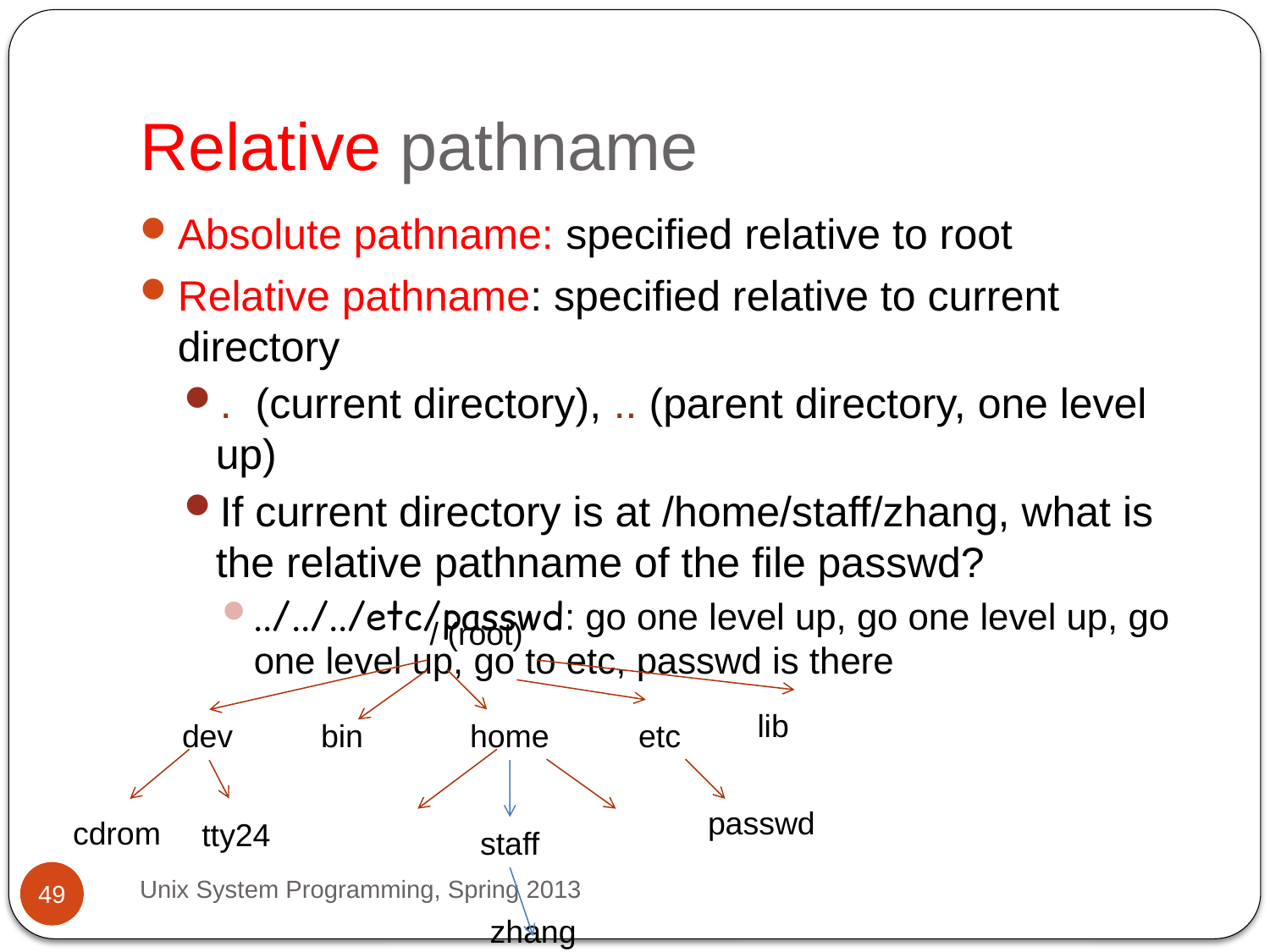

# Relative pathname
Absolute pathname: specified relative to root
Relative pathname: specified relative to current directory
.  (current directory), .. (parent directory, one level up)
If current directory is at /home/staff/zhang, what is the relative pathname of the file passwd?
../../../etc/passwd: go one level up, go one level up, go one level up, go to etc, passwd is there
/ (root)
lib
dev
bin
home
etc
passwd
cdrom
tty24
staff
Unix System Programming, Spring 2013
49
zhang